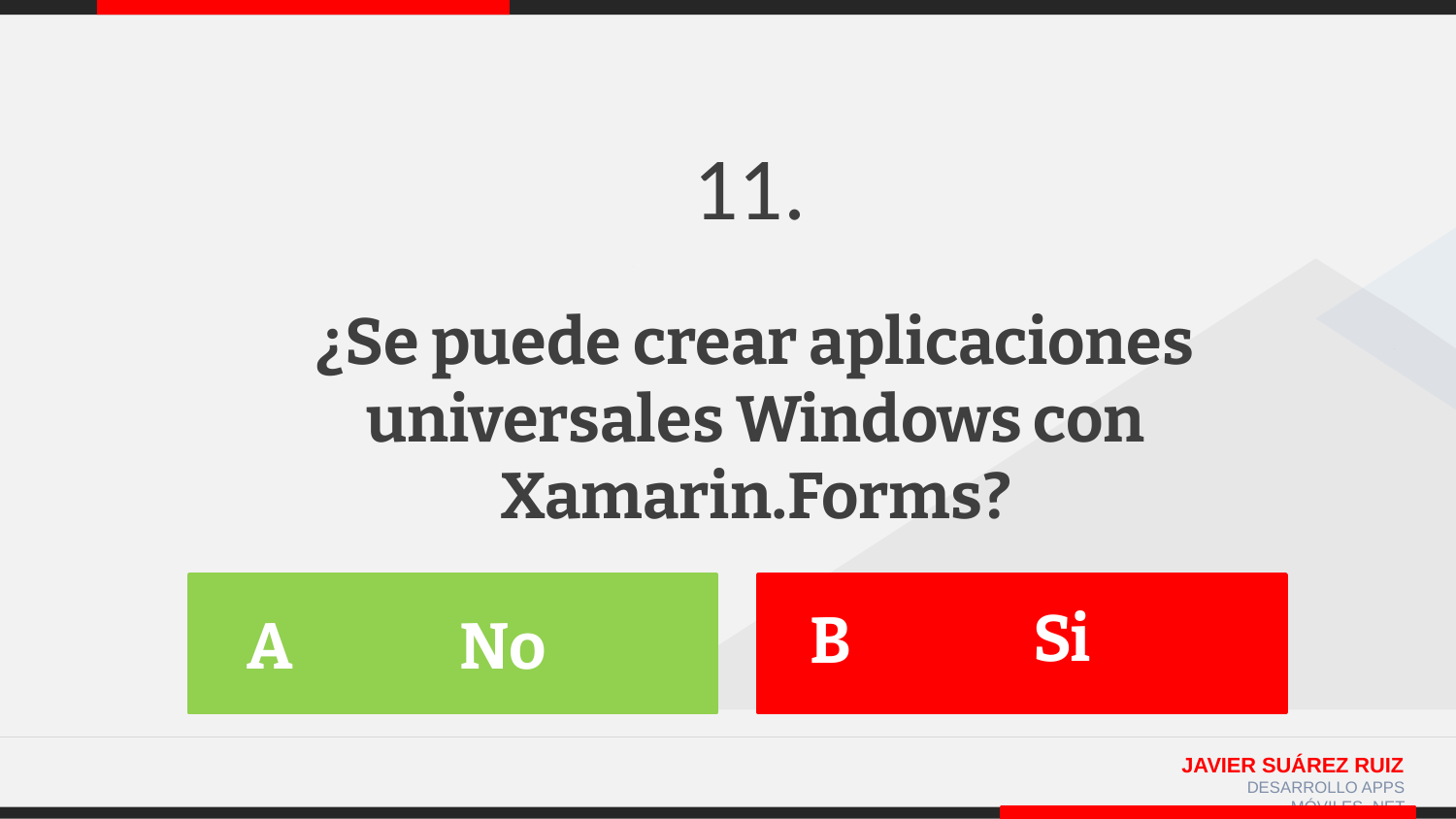

11.
¿Se puede crear aplicaciones universales Windows con Xamarin.Forms?

Si
B
No
A